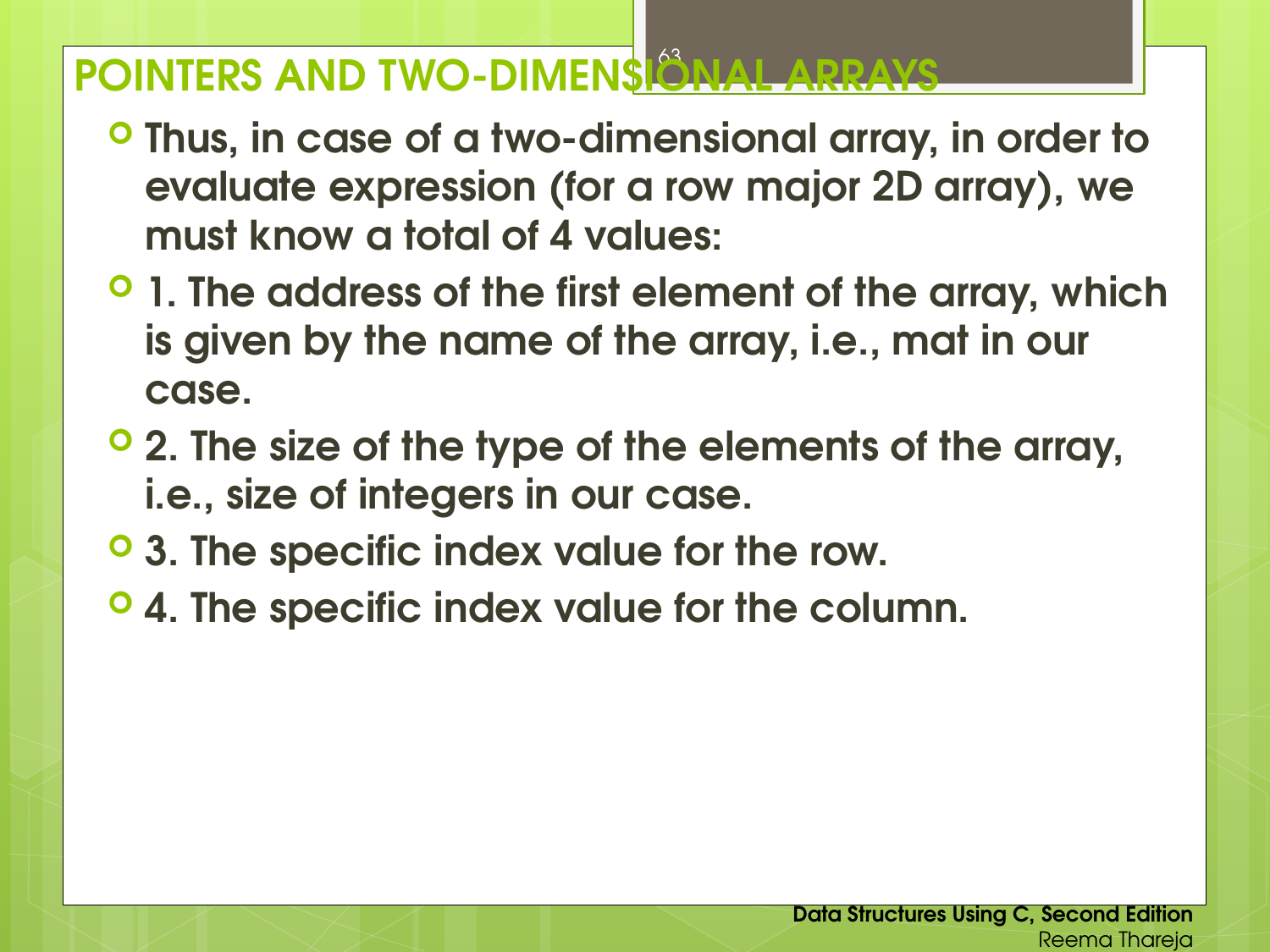

# POINTERS AND TWO-DIMENSIONAL ARRAYS
63
Thus, in case of a two-dimensional array, in order to evaluate expression (for a row major 2D array), we must know a total of 4 values:
1. The address of the first element of the array, which is given by the name of the array, i.e., mat in our case.
2. The size of the type of the elements of the array, i.e., size of integers in our case.
3. The specific index value for the row.
4. The specific index value for the column.
Data Structures Using C, Second Edition
Reema Thareja